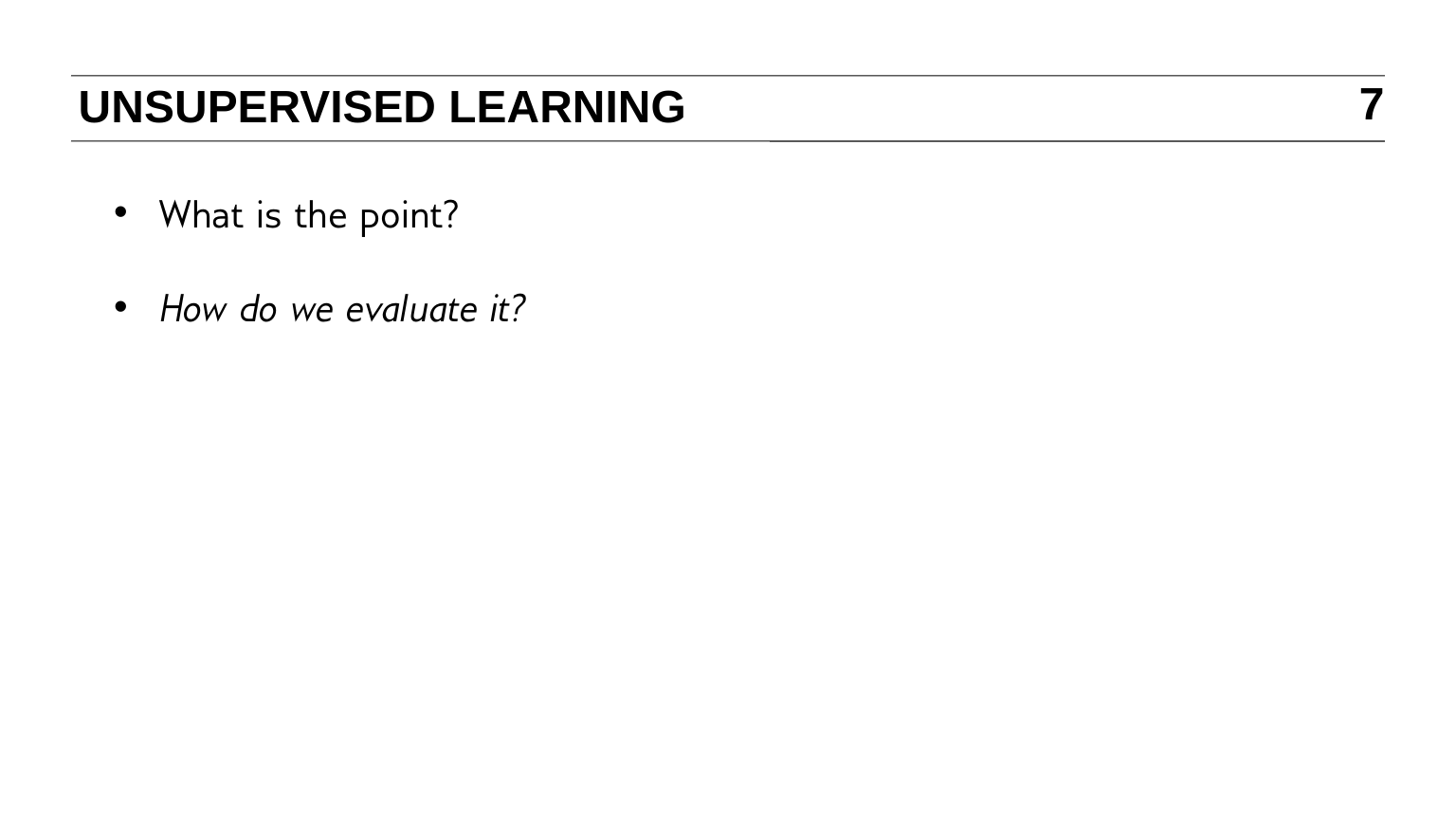

unSupervised Learning
7
What is the point?

How do we evaluate it?